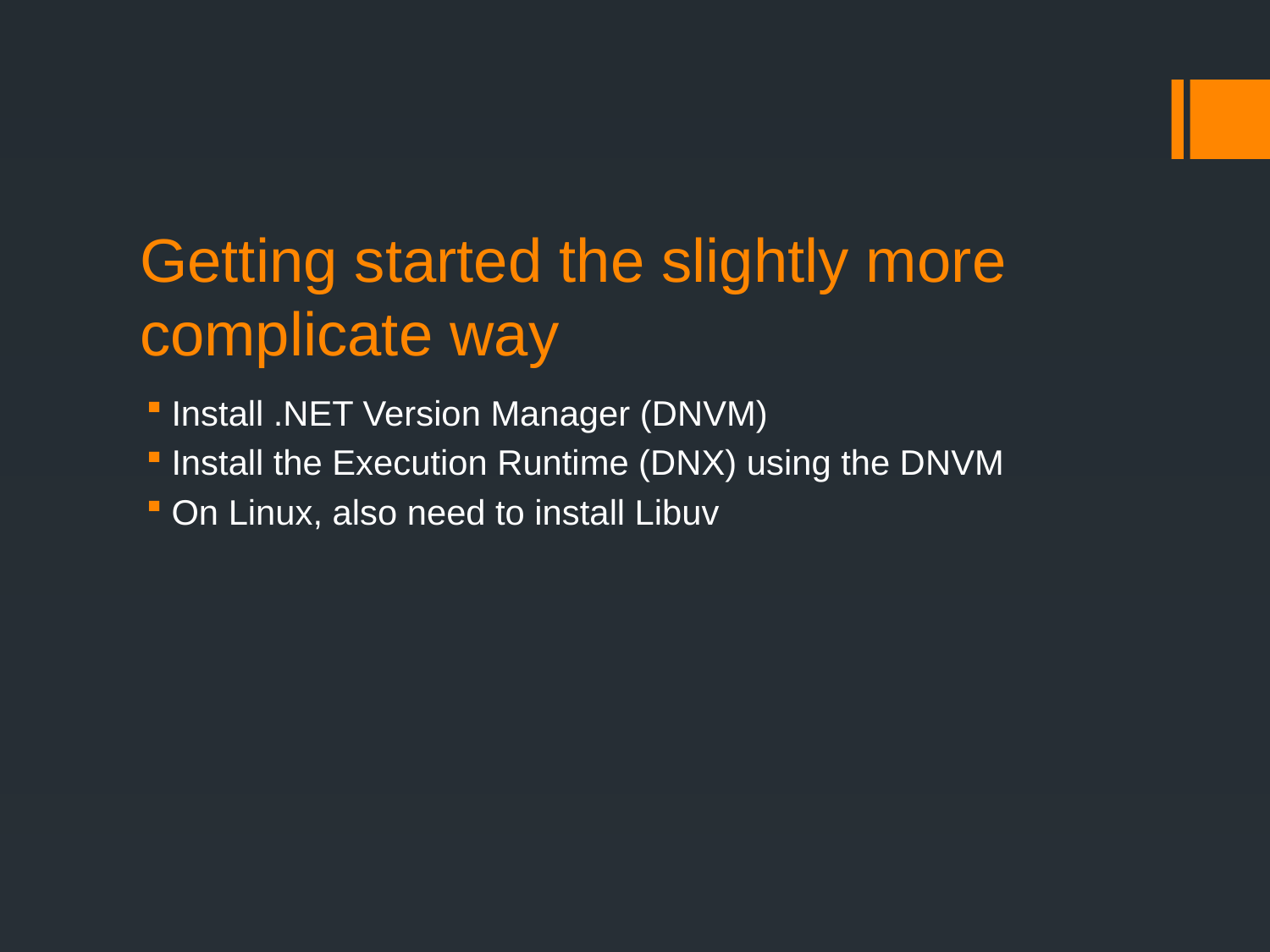

# Getting started the slightly more complicate way
Install .NET Version Manager (DNVM)
Install the Execution Runtime (DNX) using the DNVM
On Linux, also need to install Libuv